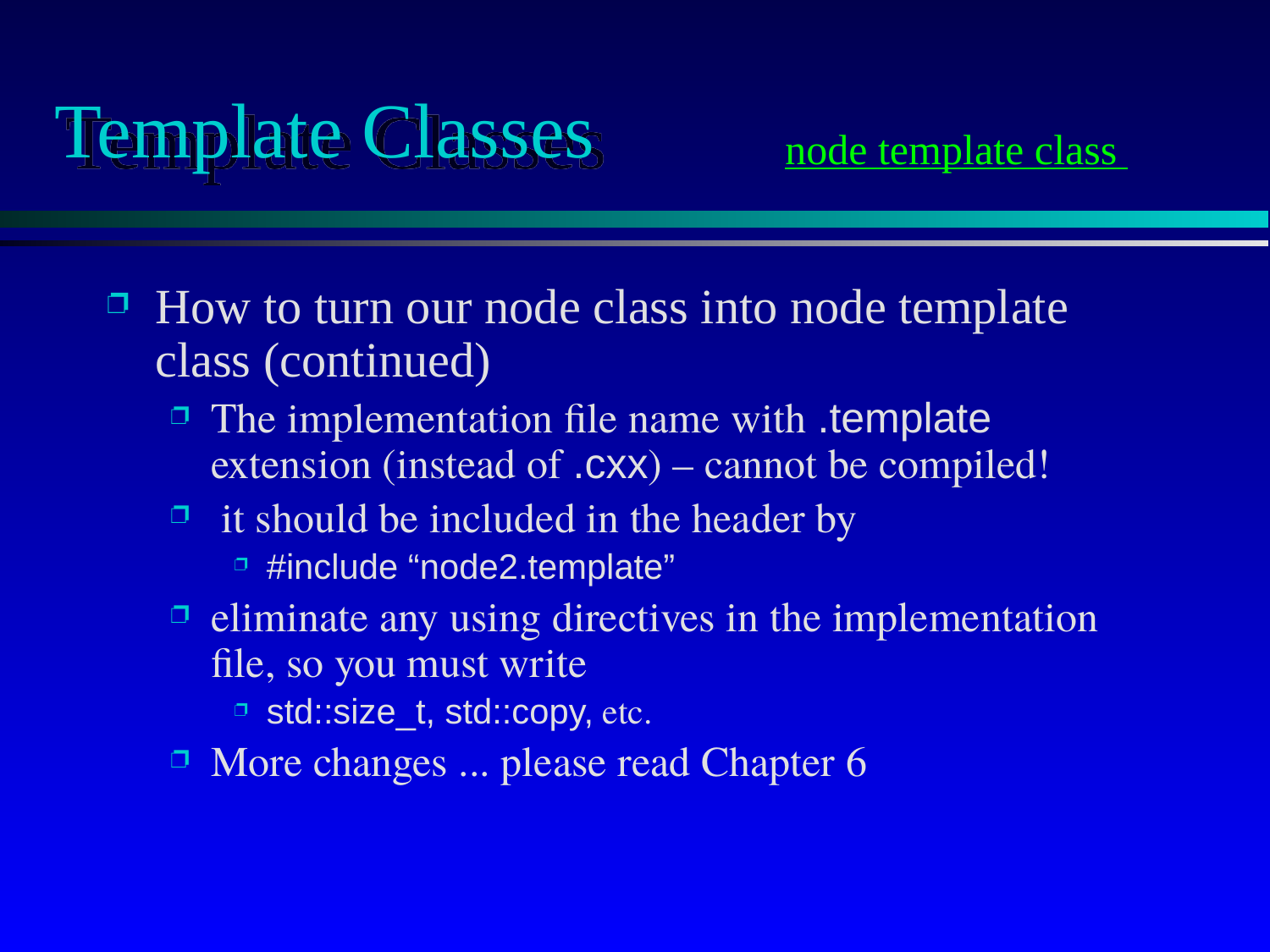

# Template Classes
node template class
How to turn our node class into node template class (continued)
The implementation file name with .template extension (instead of .cxx) – cannot be compiled!
 it should be included in the header by
#include “node2.template”
eliminate any using directives in the implementation file, so you must write
std::size_t, std::copy, etc.
More changes ... please read Chapter 6